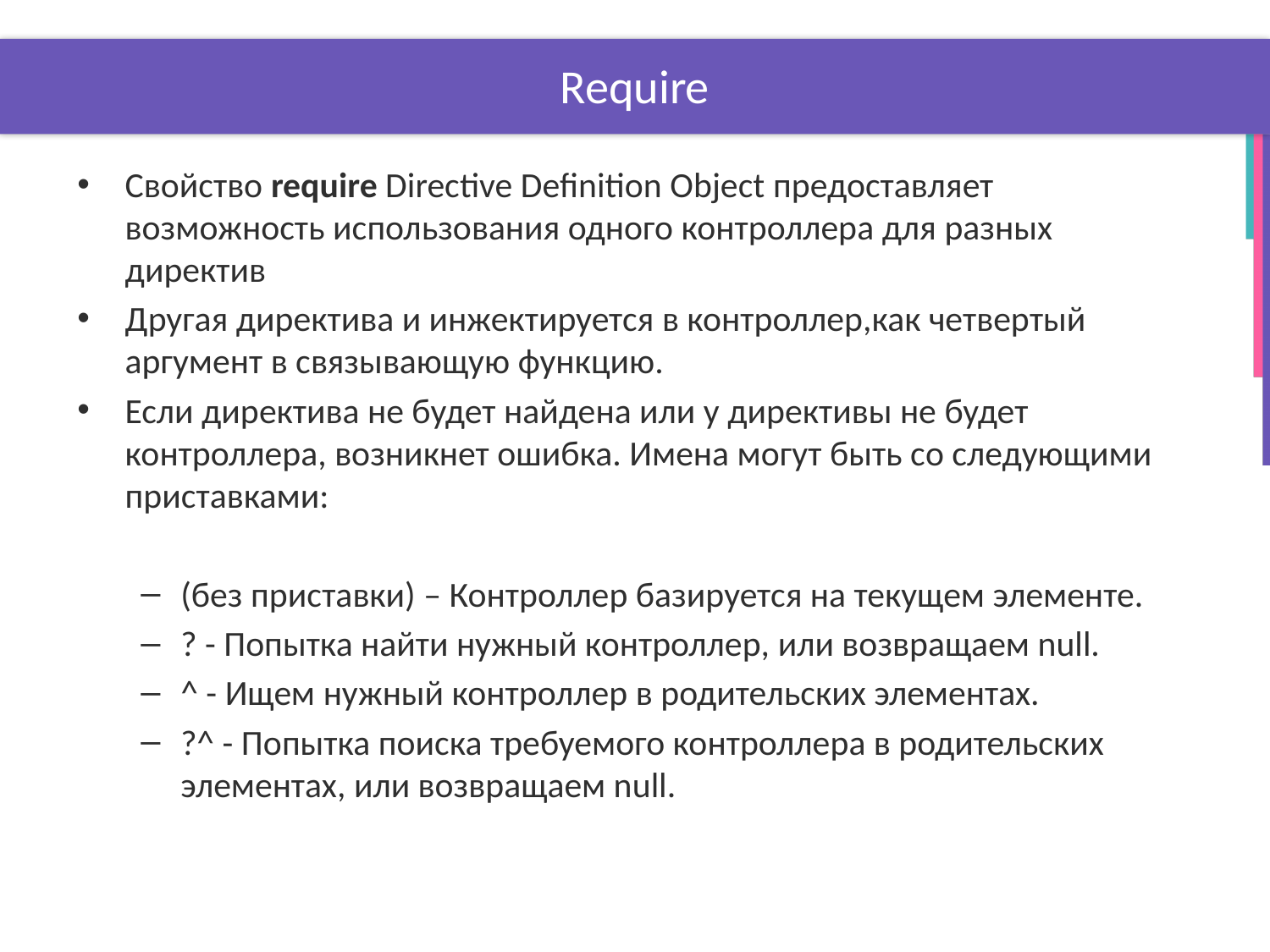

# Require
Свойство require Directive Definition Object предоставляет возможность использования одного контроллера для разных директив
Другая директива и инжектируется в контроллер,как четвертый аргумент в связывающую функцию.
Если директива не будет найдена или у директивы не будет контроллера, возникнет ошибка. Имена могут быть со следующими приставками:

(без приставки) – Контроллер базируется на текущем элементе.
? - Попытка найти нужный контроллер, или возвращаем null.
^ - Ищем нужный контроллер в родительских элементах.
?^ - Попытка поиска требуемого контроллера в родительских элементах, или возвращаем null.